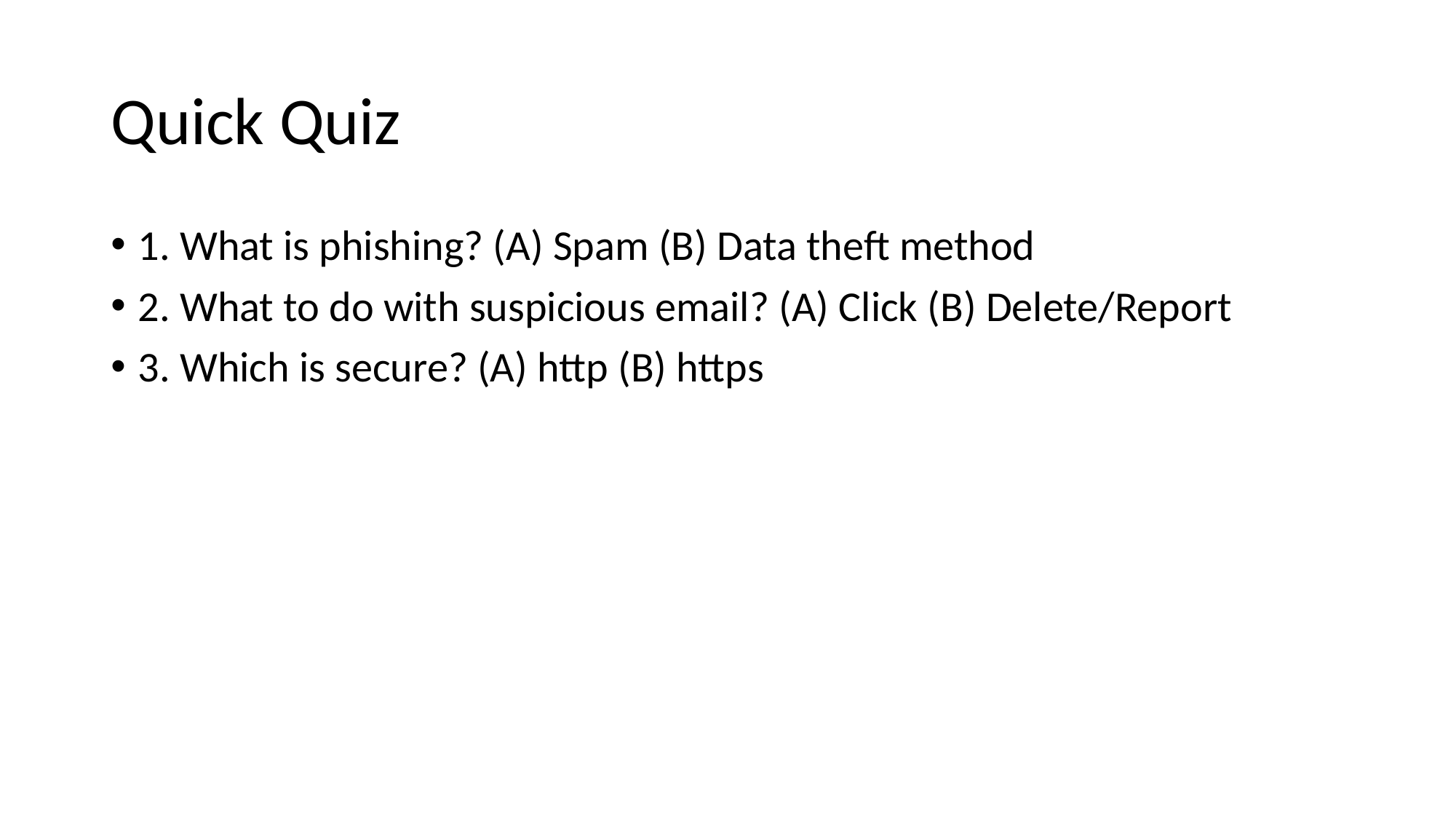

# Quick Quiz
1. What is phishing? (A) Spam (B) Data theft method
2. What to do with suspicious email? (A) Click (B) Delete/Report
3. Which is secure? (A) http (B) https